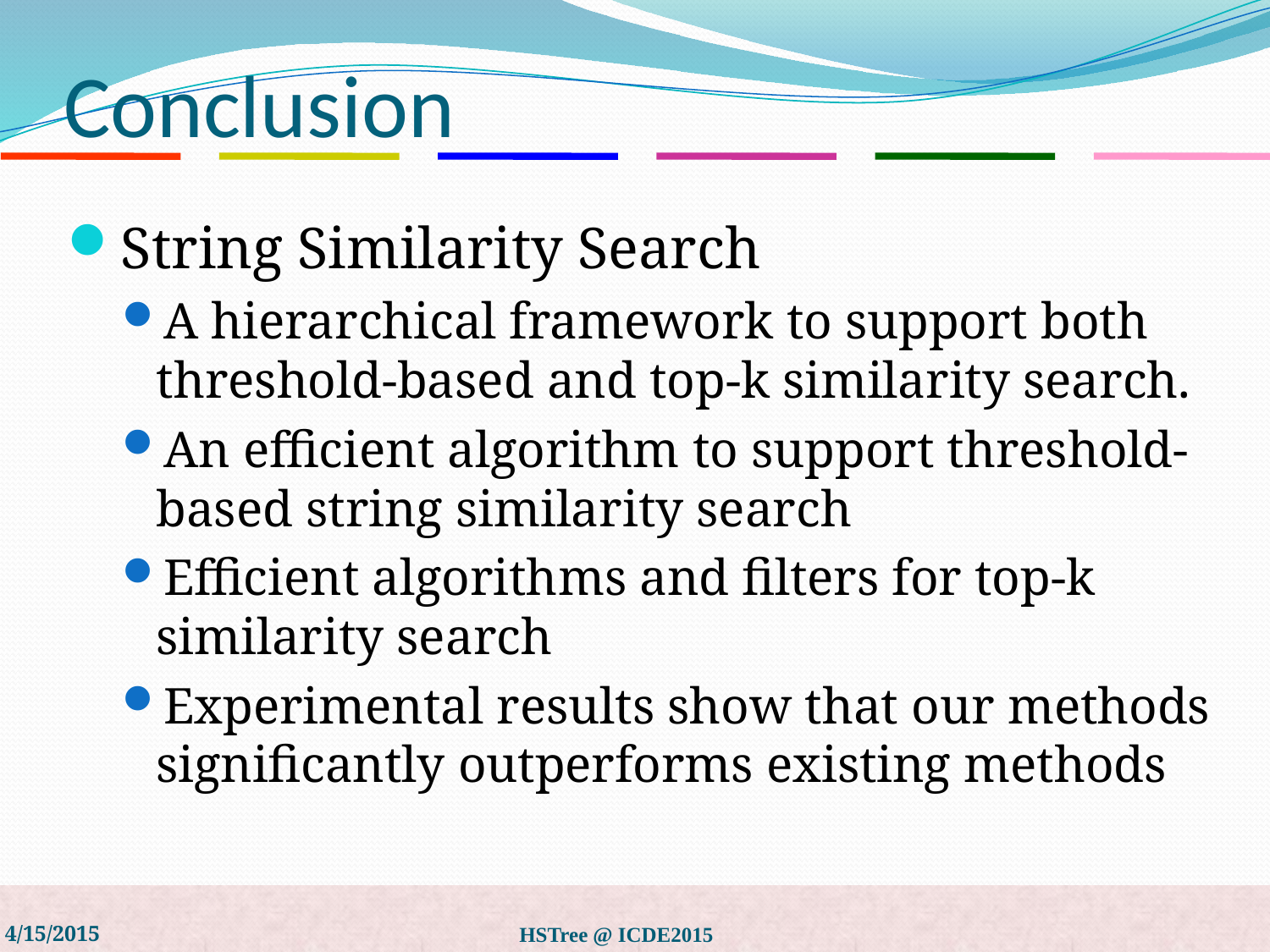

# Conclusion
String Similarity Search
A hierarchical framework to support both threshold-based and top-k similarity search.
An efficient algorithm to support threshold-based string similarity search
Efficient algorithms and filters for top-k similarity search
Experimental results show that our methods significantly outperforms existing methods
4/15/2015
HSTree @ ICDE2015